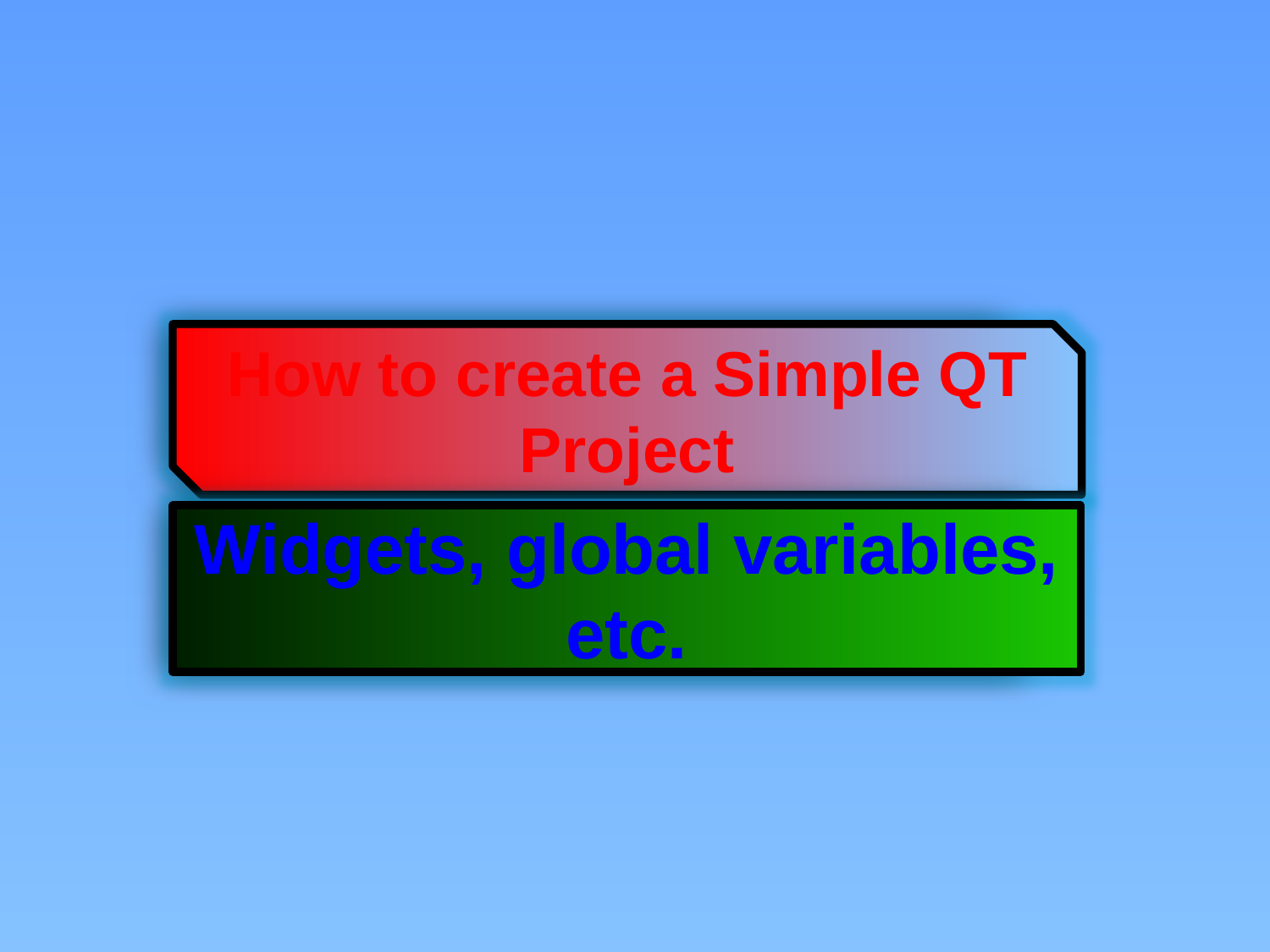

How to create a Simple QT Project
Widgets, global variables, etc.